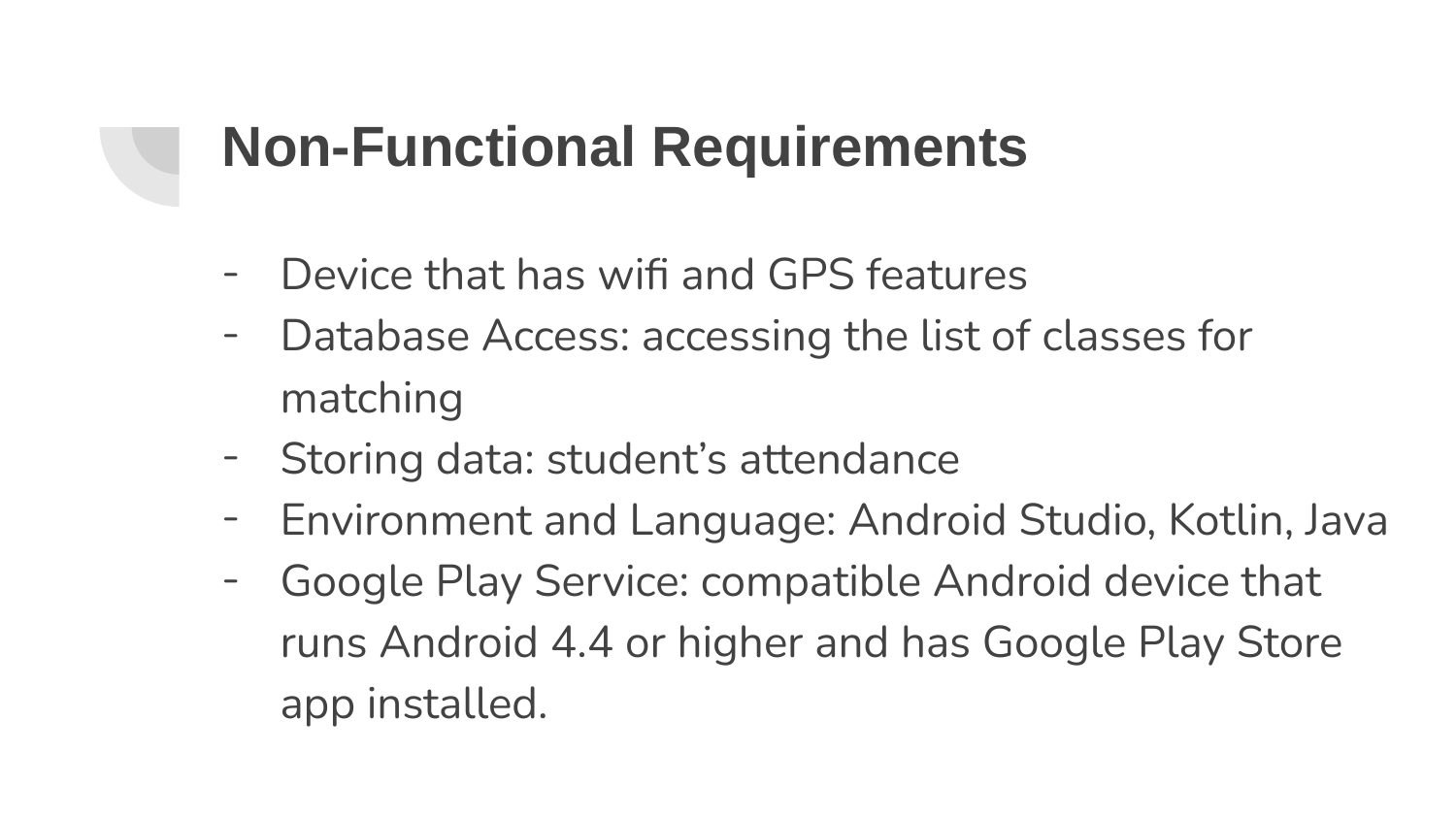

# Non-Functional Requirements
Device that has wifi and GPS features
Database Access: accessing the list of classes for matching
Storing data: student’s attendance
Environment and Language: Android Studio, Kotlin, Java
Google Play Service: compatible Android device that runs Android 4.4 or higher and has Google Play Store app installed.